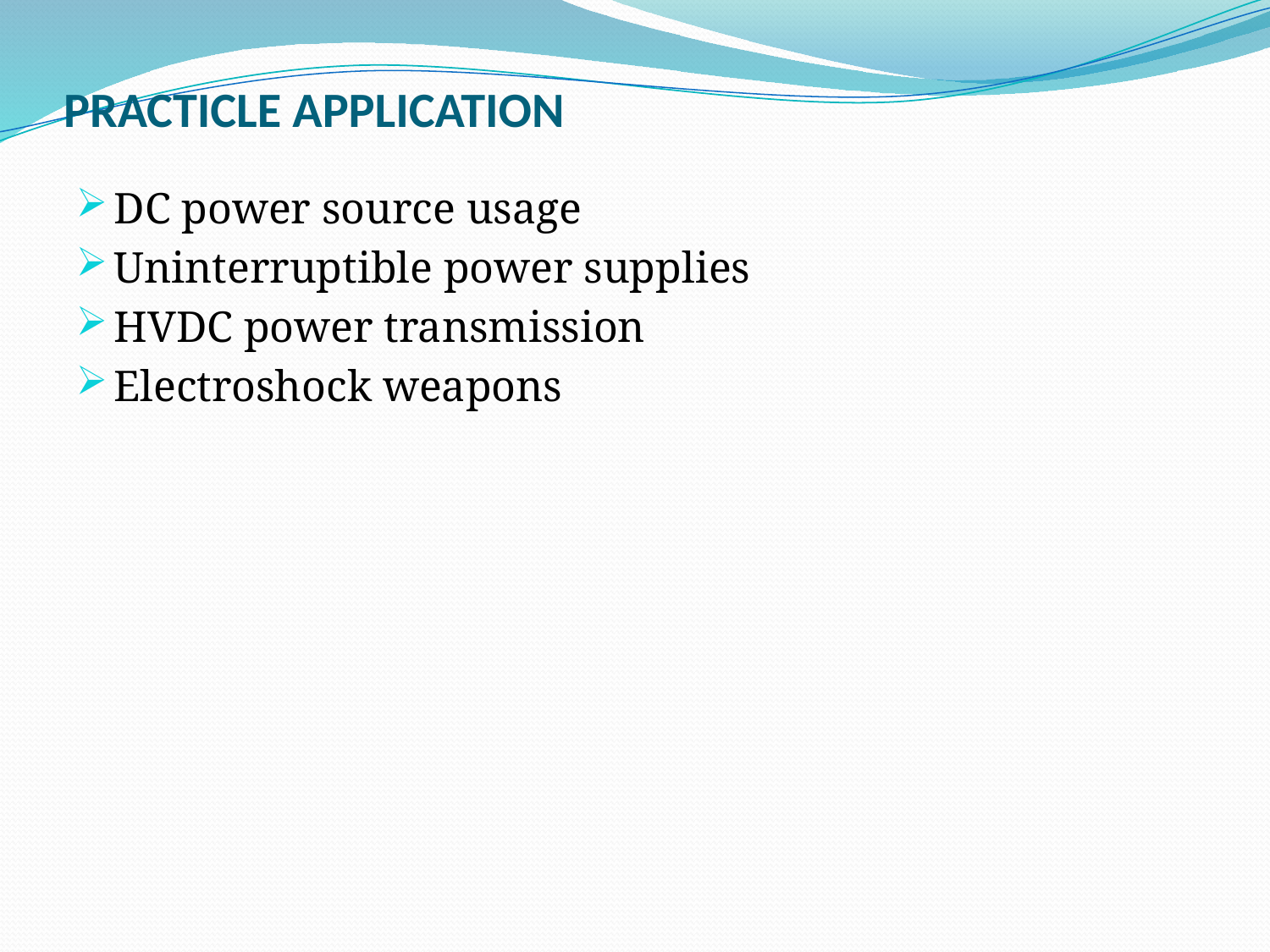

# PRACTICLE APPLICATION

DC power source usage
Uninterruptible power supplies
HVDC power transmission
Electroshock weapons